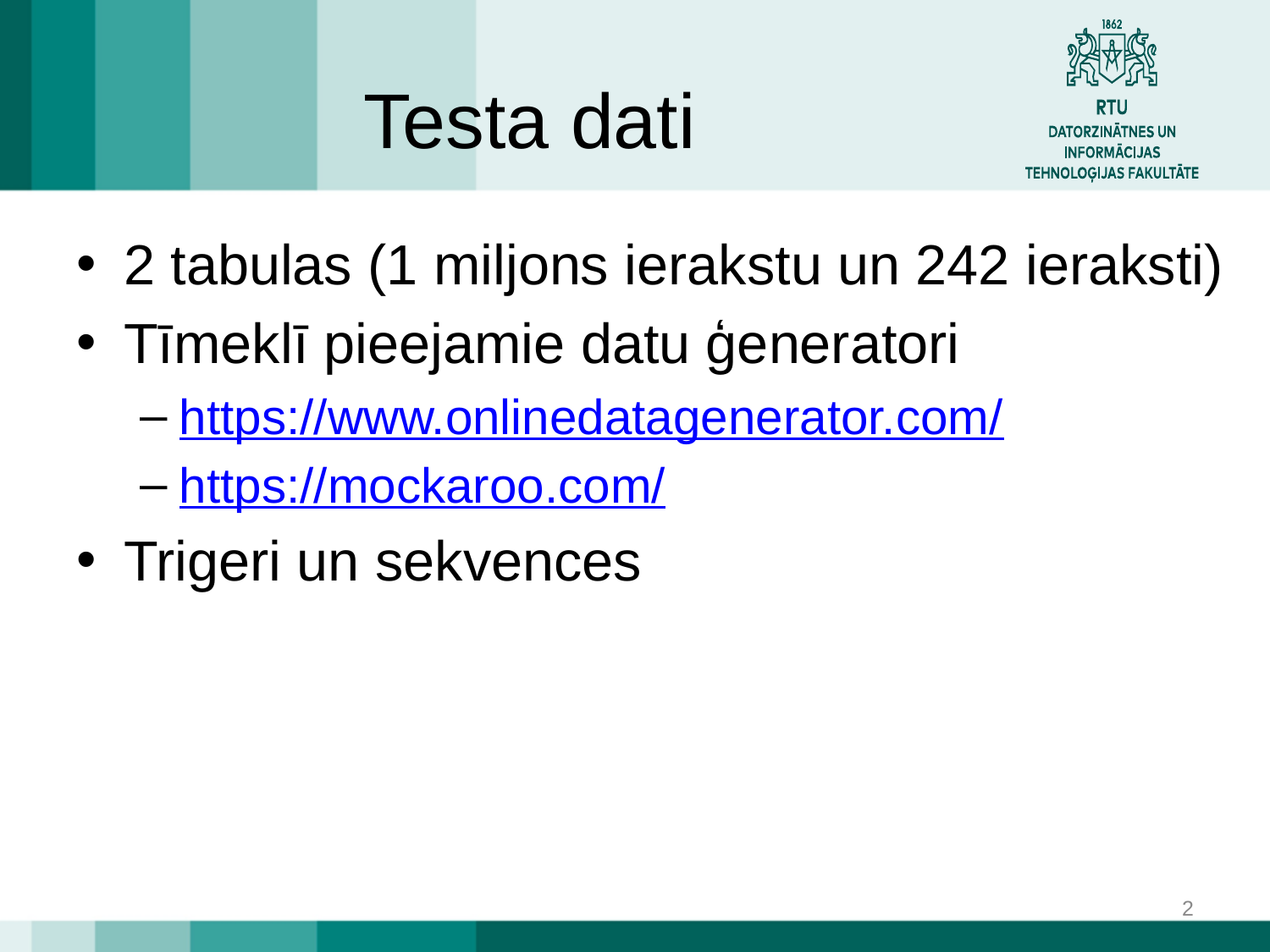

# Testa dati
2 tabulas (1 miljons ierakstu un 242 ieraksti)
Tīmeklī pieejamie datu ģeneratori
https://www.onlinedatagenerator.com/
https://mockaroo.com/
Trigeri un sekvences
2